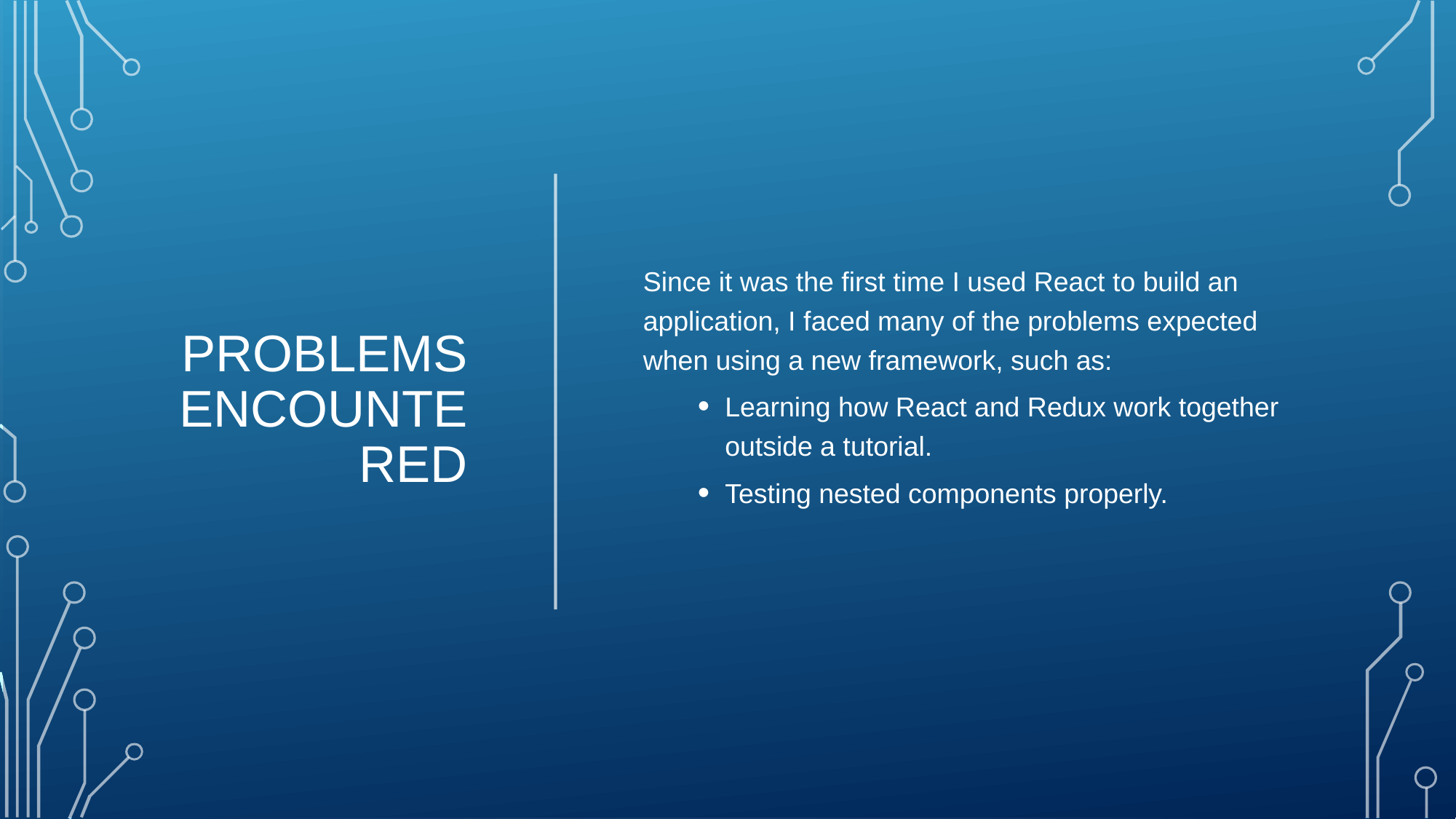

# Problems encountered
Since it was the first time I used React to build an application, I faced many of the problems expected when using a new framework, such as:
Learning how React and Redux work together outside a tutorial.
Testing nested components properly.